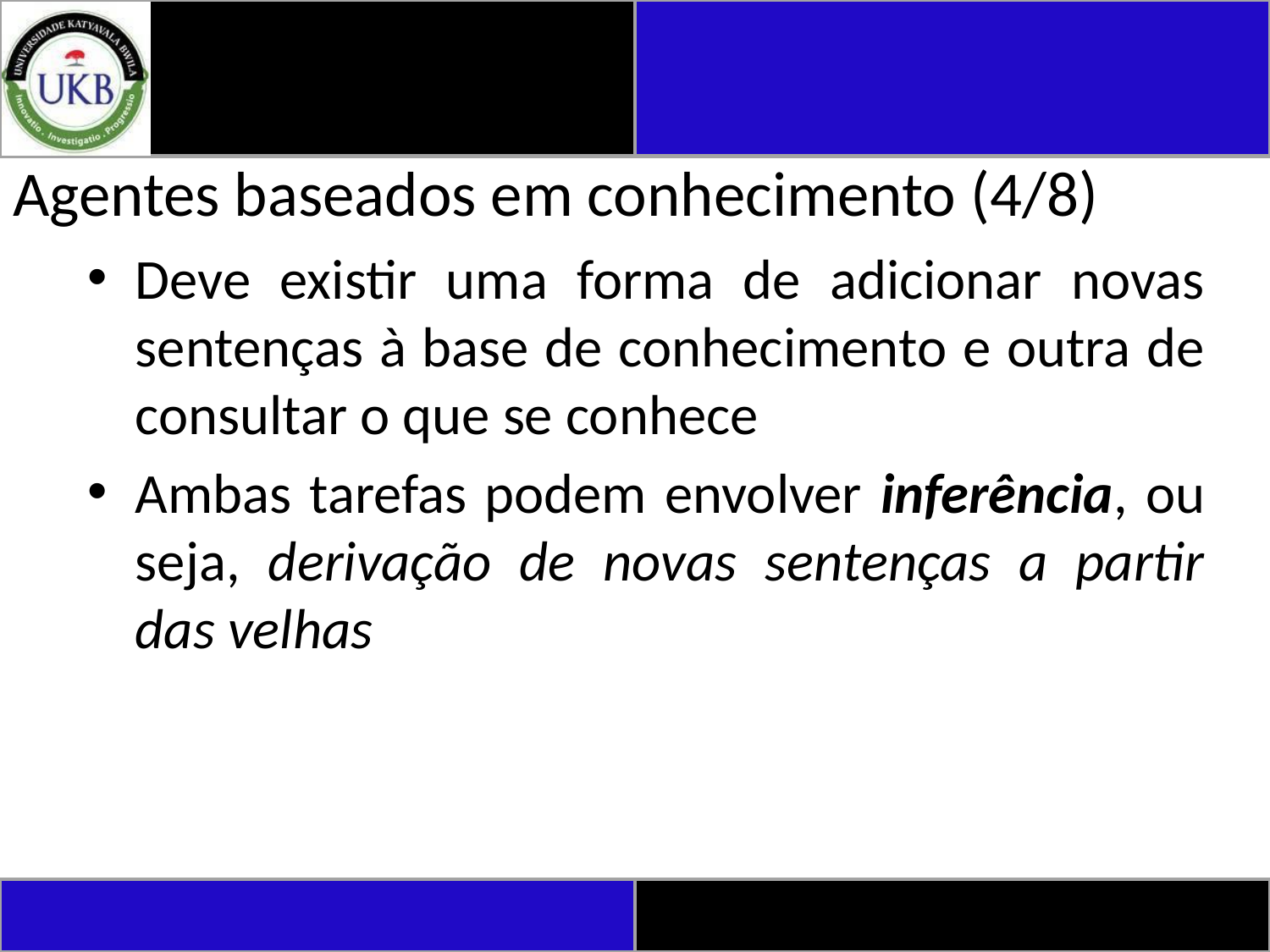

# Agentes baseados em conhecimento (4/8)
Deve existir uma forma de adicionar novas sentenças à base de conhecimento e outra de consultar o que se conhece
Ambas tarefas podem envolver inferência, ou seja, derivação de novas sentenças a partir das velhas